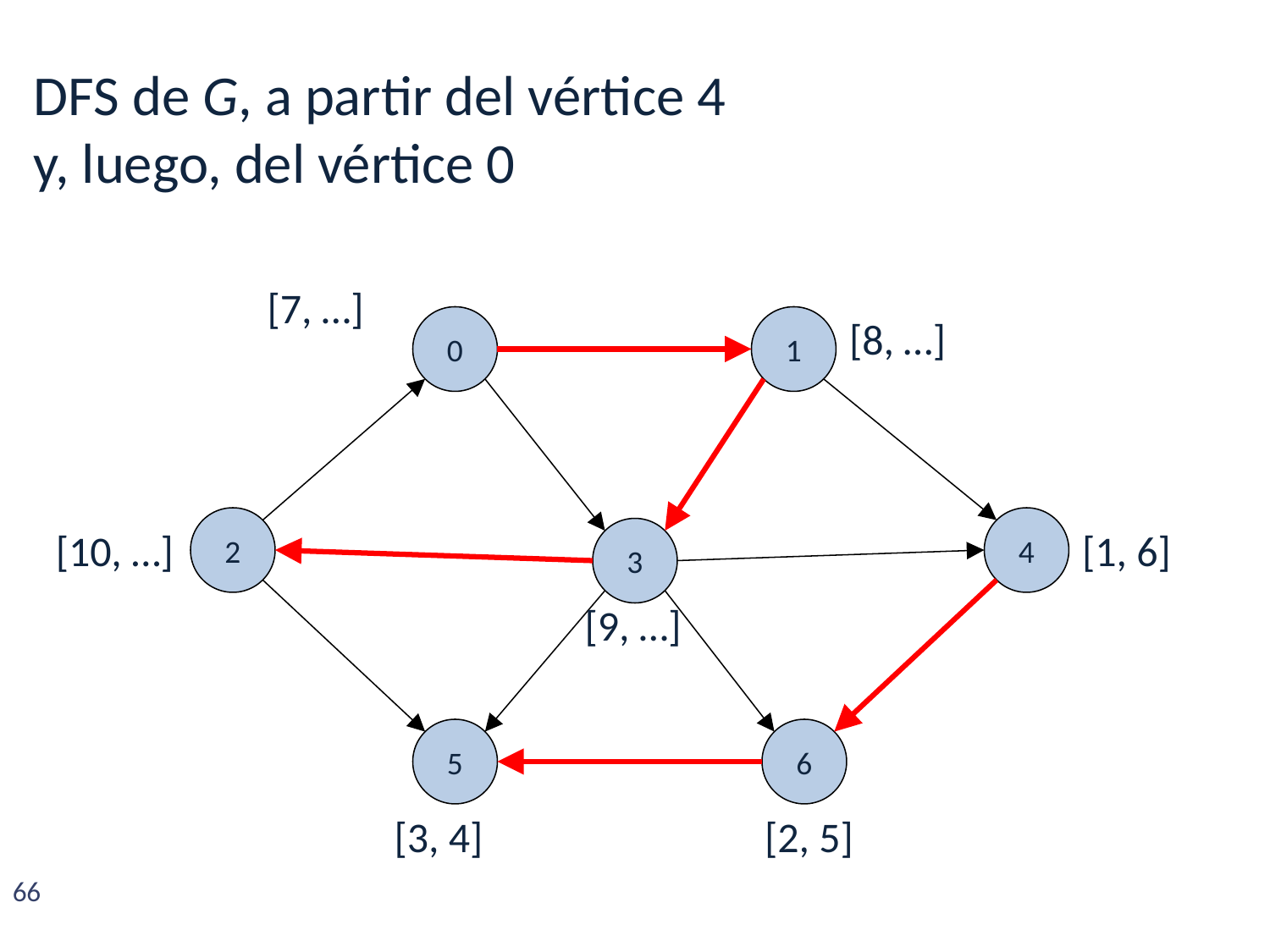

dfs de G, a partir del vértice 4
y, luego, del vértice 0
[7, …]
0
1
[8, …]
2
4
[10, …]
3
[1, 6]
[9, …]
5
6
[3, 4]
[2, 5]
66